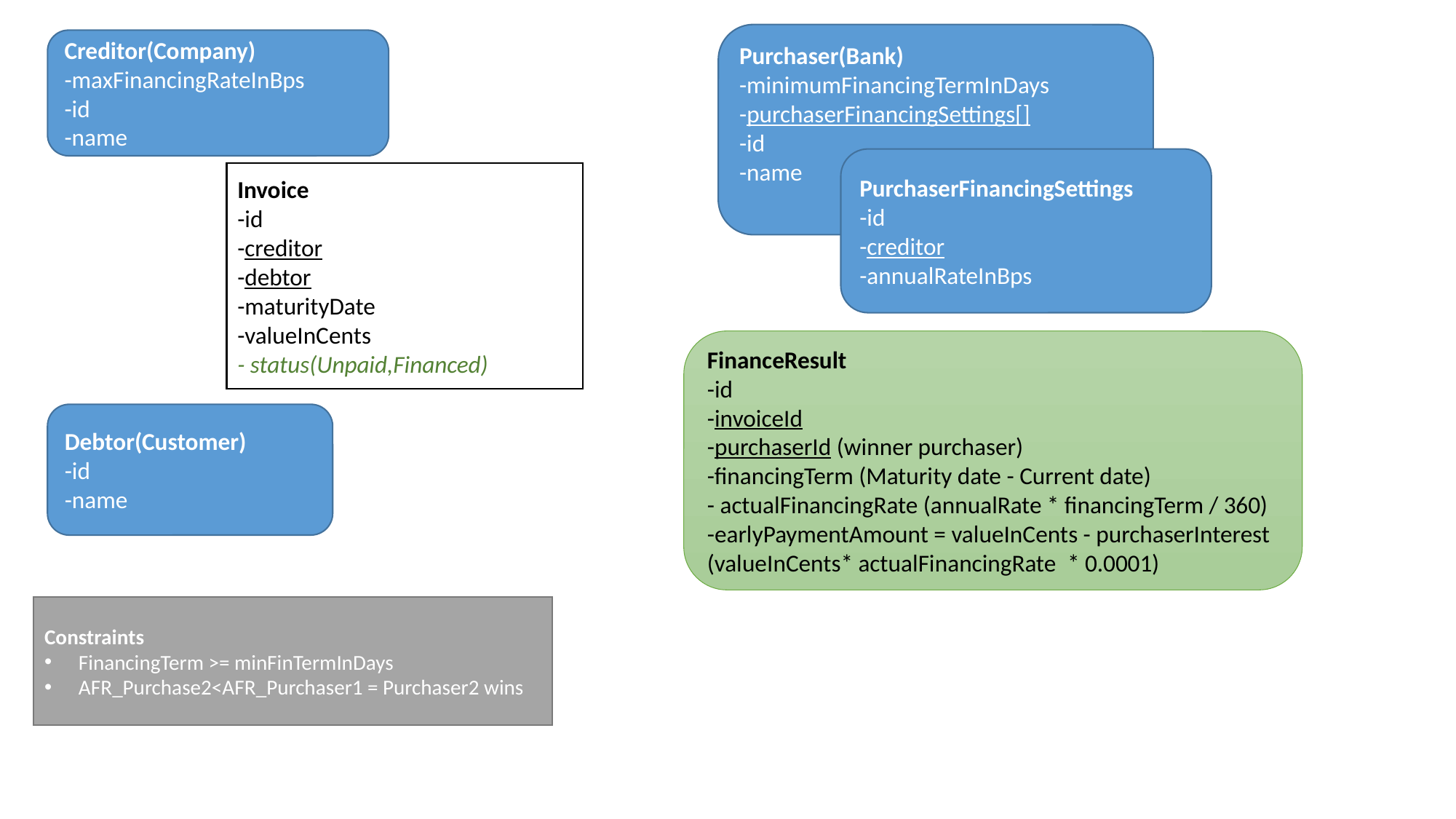

Purchaser(Bank)
-minimumFinancingTermInDays
-purchaserFinancingSettings[]
-id
-name
Creditor(Company)
-maxFinancingRateInBps
-id
-name
PurchaserFinancingSettings
-id
-creditor
-annualRateInBps
Invoice
-id
-creditor
-debtor
-maturityDate
-valueInCents
- status(Unpaid,Financed)

FinanceResult
-id
-invoiceId
-purchaserId (winner purchaser)
-financingTerm (Maturity date - Current date)
- actualFinancingRate (annualRate * financingTerm / 360)
-earlyPaymentAmount = valueInCents - purchaserInterest (valueInCents* actualFinancingRate  * 0.0001)
Debtor(Customer)
-id
-name
Constraints
FinancingTerm >= minFinTermInDays
AFR_Purchase2<AFR_Purchaser1 = Purchaser2 wins